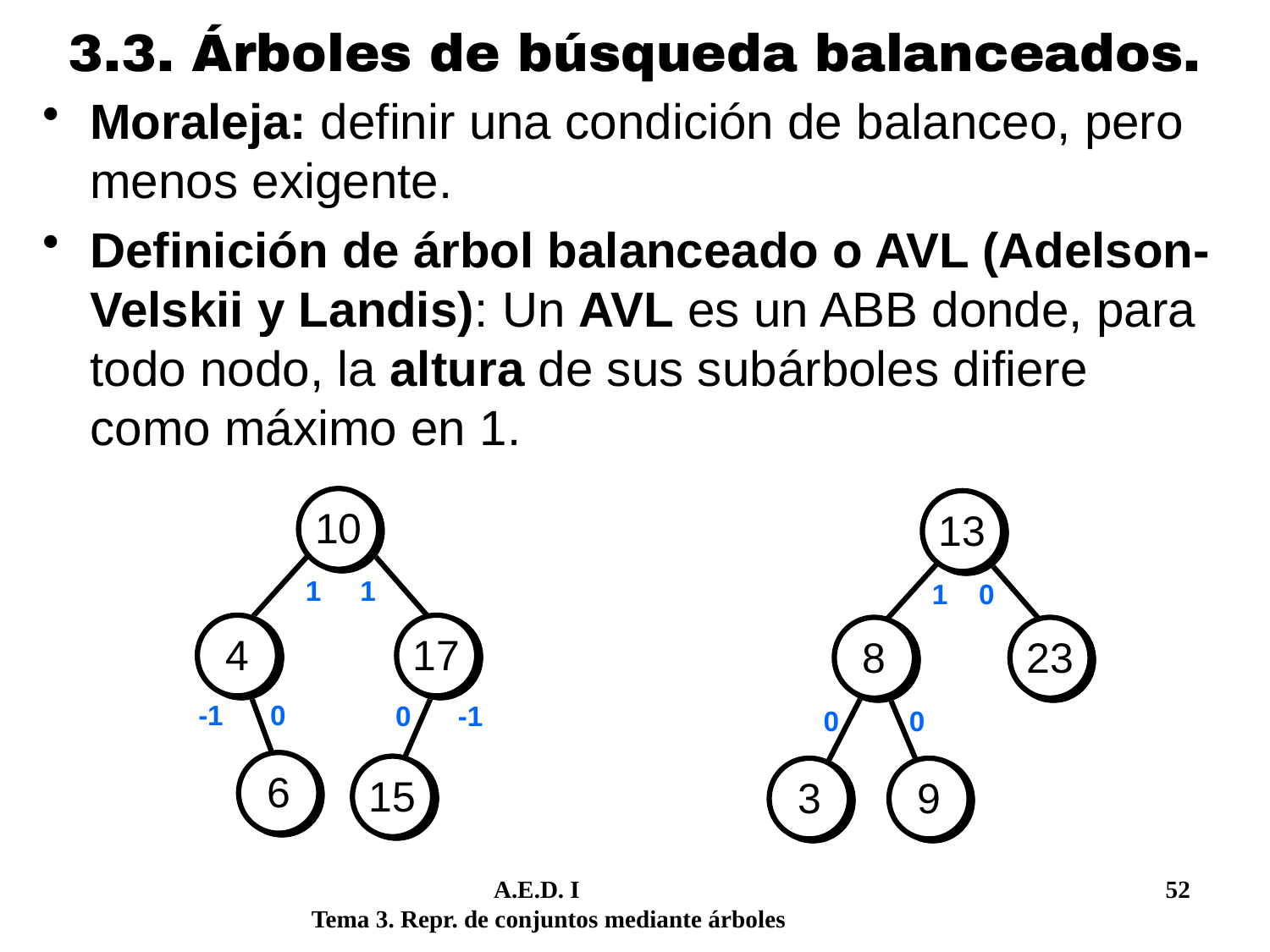

# 3.3. Árboles de búsqueda balanceados.
Moraleja: definir una condición de balanceo, pero menos exigente.
Definición de árbol balanceado o AVL (Adelson-Velskii y Landis): Un AVL es un ABB donde, para todo nodo, la altura de sus subárboles difiere como máximo en 1.
10

4
17

6
15
13

8
23

3
9
1     1
1    0
-1      0
0      -1
0         0
	         A.E.D. I			      	               52
Tema 3. Repr. de conjuntos mediante árboles